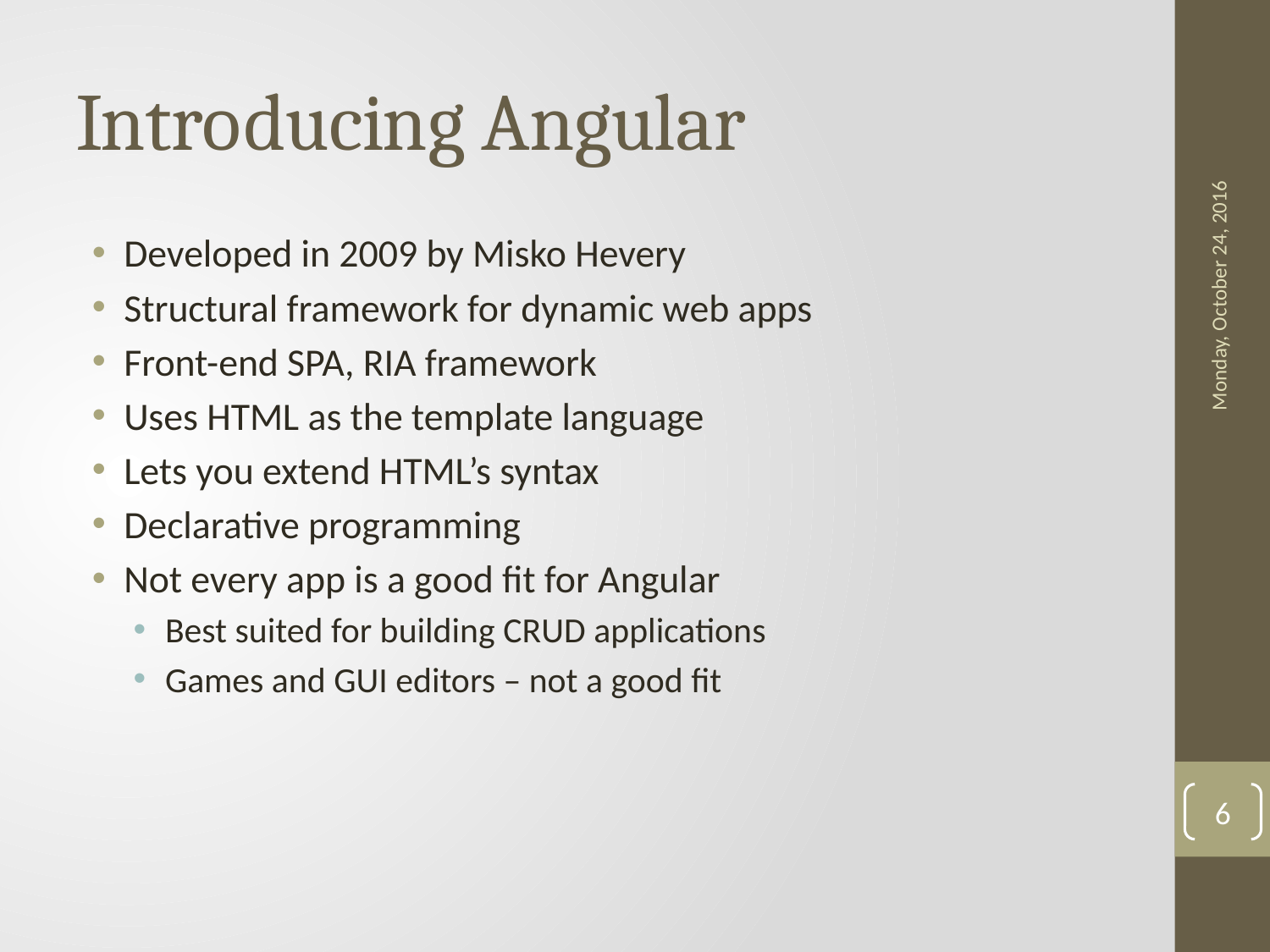

# Introducing Angular
Developed in 2009 by Misko Hevery
Structural framework for dynamic web apps
Front-end SPA, RIA framework
Uses HTML as the template language
Lets you extend HTML’s syntax
Declarative programming
Not every app is a good fit for Angular
Best suited for building CRUD applications
Games and GUI editors – not a good fit

Monday, October 24, 2016

6